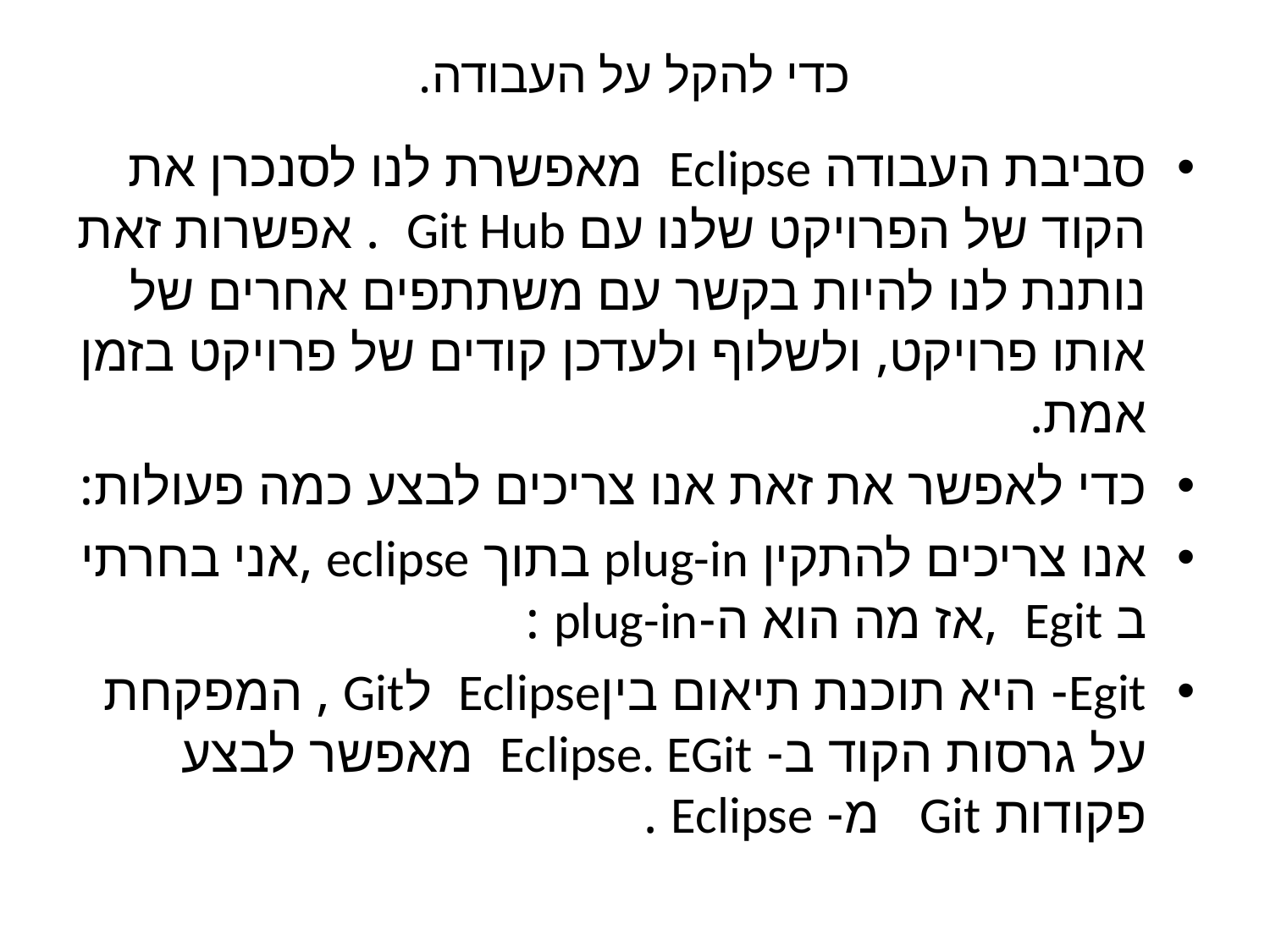

# כדי להקל על העבודה.
סביבת העבודה Eclipse  מאפשרת לנו לסנכרן את הקוד של הפרויקט שלנו עם Git Hub  . אפשרות זאת נותנת לנו להיות בקשר עם משתתפים אחרים של אותו פרויקט, ולשלוף ולעדכן קודים של פרויקט בזמן אמת.
כדי לאפשר את זאת אנו צריכים לבצע כמה פעולות:
אנו צריכים להתקין plug-in בתוך eclipse ,אני בחרתי ב Egit  ,אז מה הוא ה-plug-in :
Egit- היא תוכנת תיאום ביןEclipse  לGit , המפקחת על גרסות הקוד ב- Eclipse. EGit  מאפשר לבצע פקודות Git   מ- Eclipse .